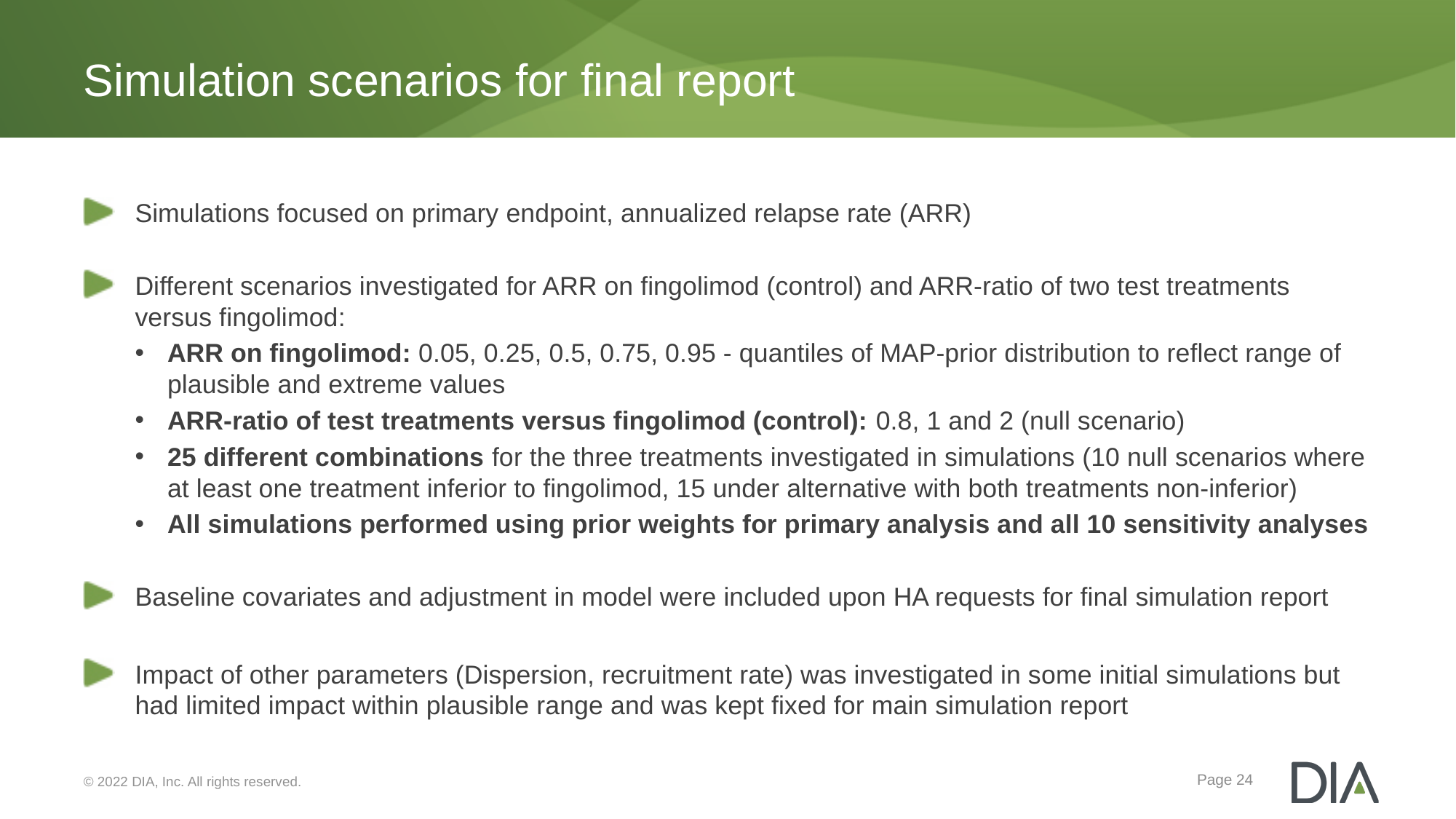

# Simulation scenarios for final report
Simulations focused on primary endpoint, annualized relapse rate (ARR)

Different scenarios investigated for ARR on fingolimod (control) and ARR-ratio of two test treatments versus fingolimod:
ARR on fingolimod: 0.05, 0.25, 0.5, 0.75, 0.95 - quantiles of MAP-prior distribution to reflect range of plausible and extreme values
ARR-ratio of test treatments versus fingolimod (control): 0.8, 1 and 2 (null scenario)
25 different combinations for the three treatments investigated in simulations (10 null scenarios where at least one treatment inferior to fingolimod, 15 under alternative with both treatments non-inferior)
All simulations performed using prior weights for primary analysis and all 10 sensitivity analyses

Baseline covariates and adjustment in model were included upon HA requests for final simulation report

Impact of other parameters (Dispersion, recruitment rate) was investigated in some initial simulations but had limited impact within plausible range and was kept fixed for main simulation report

Page 24
© 2022 DIA, Inc. All rights reserved.